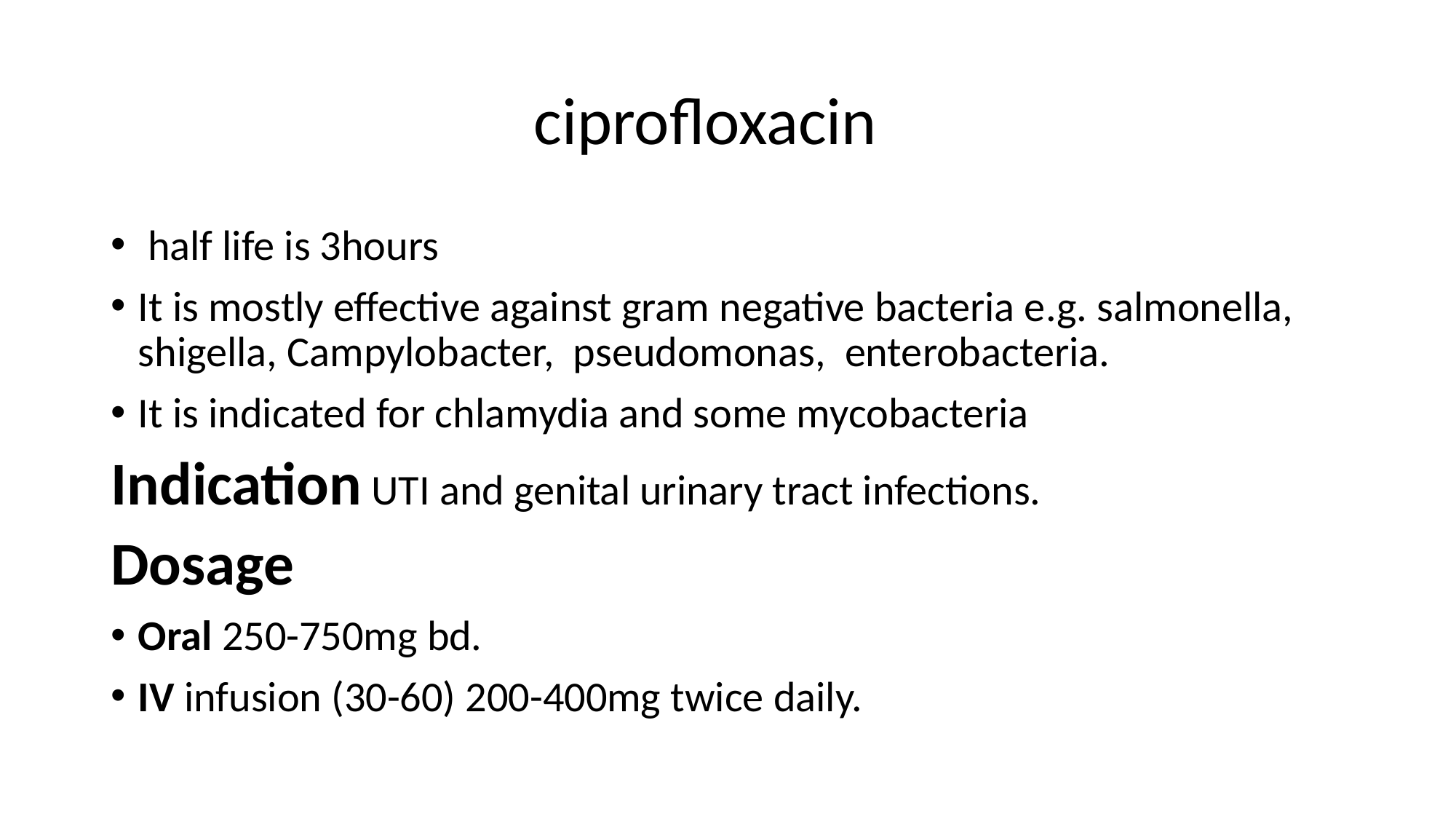

# ciprofloxacin
 half life is 3hours
It is mostly effective against gram negative bacteria e.g. salmonella, shigella, Campylobacter,  pseudomonas,  enterobacteria.
It is indicated for chlamydia and some mycobacteria
Indication UTI and genital urinary tract infections.
Dosage
Oral 250-750mg bd.
IV infusion (30-60) 200-400mg twice daily.